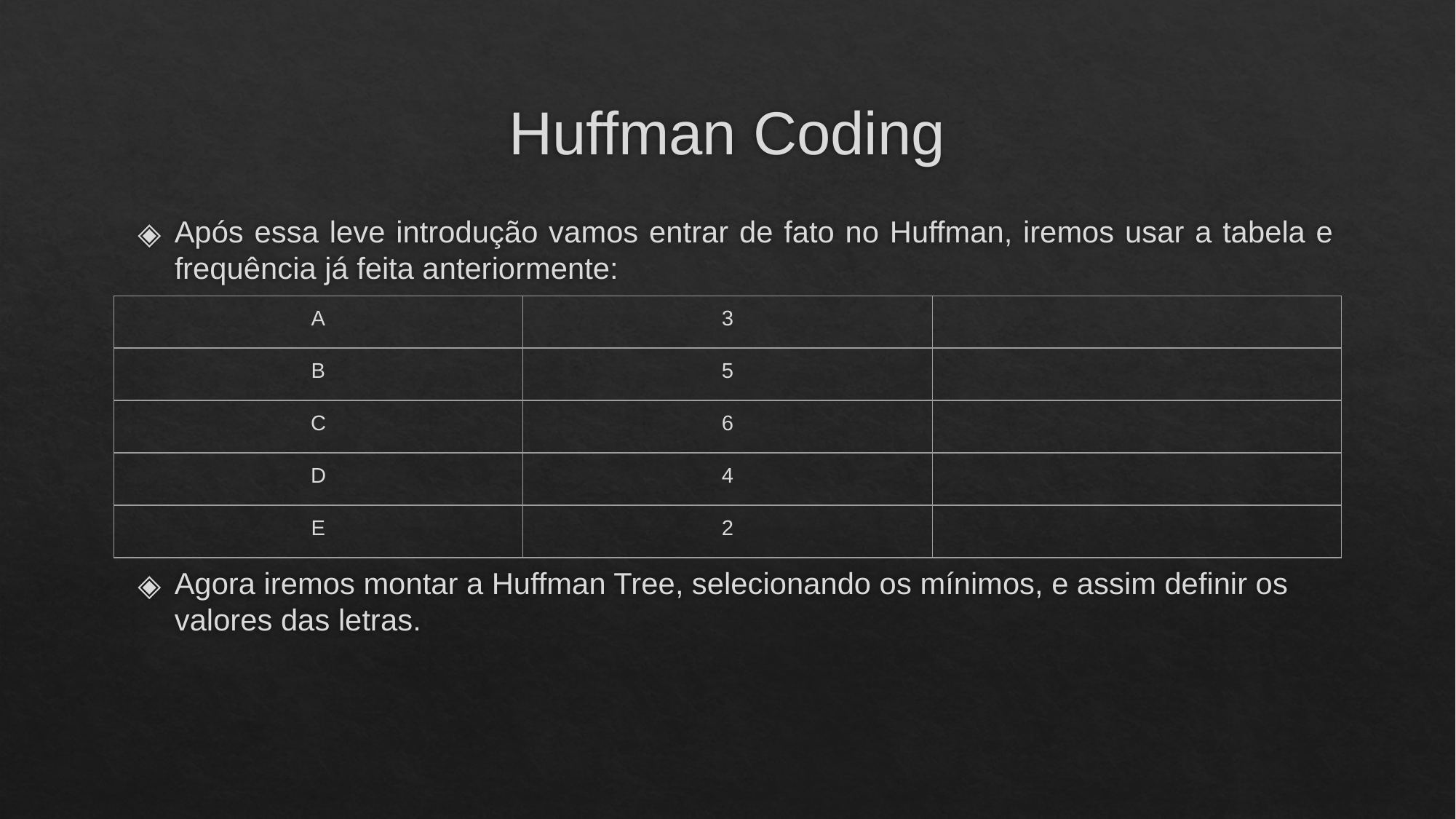

# Huffman Coding
Após essa leve introdução vamos entrar de fato no Huffman, iremos usar a tabela e frequência já feita anteriormente:

Agora iremos montar a Huffman Tree, selecionando os mínimos, e assim definir os valores das letras.
| A | 3 |  |
| --- | --- | --- |
| B | 5 |  |
| C | 6 |  |
| D | 4 |  |
| E | 2 |  |